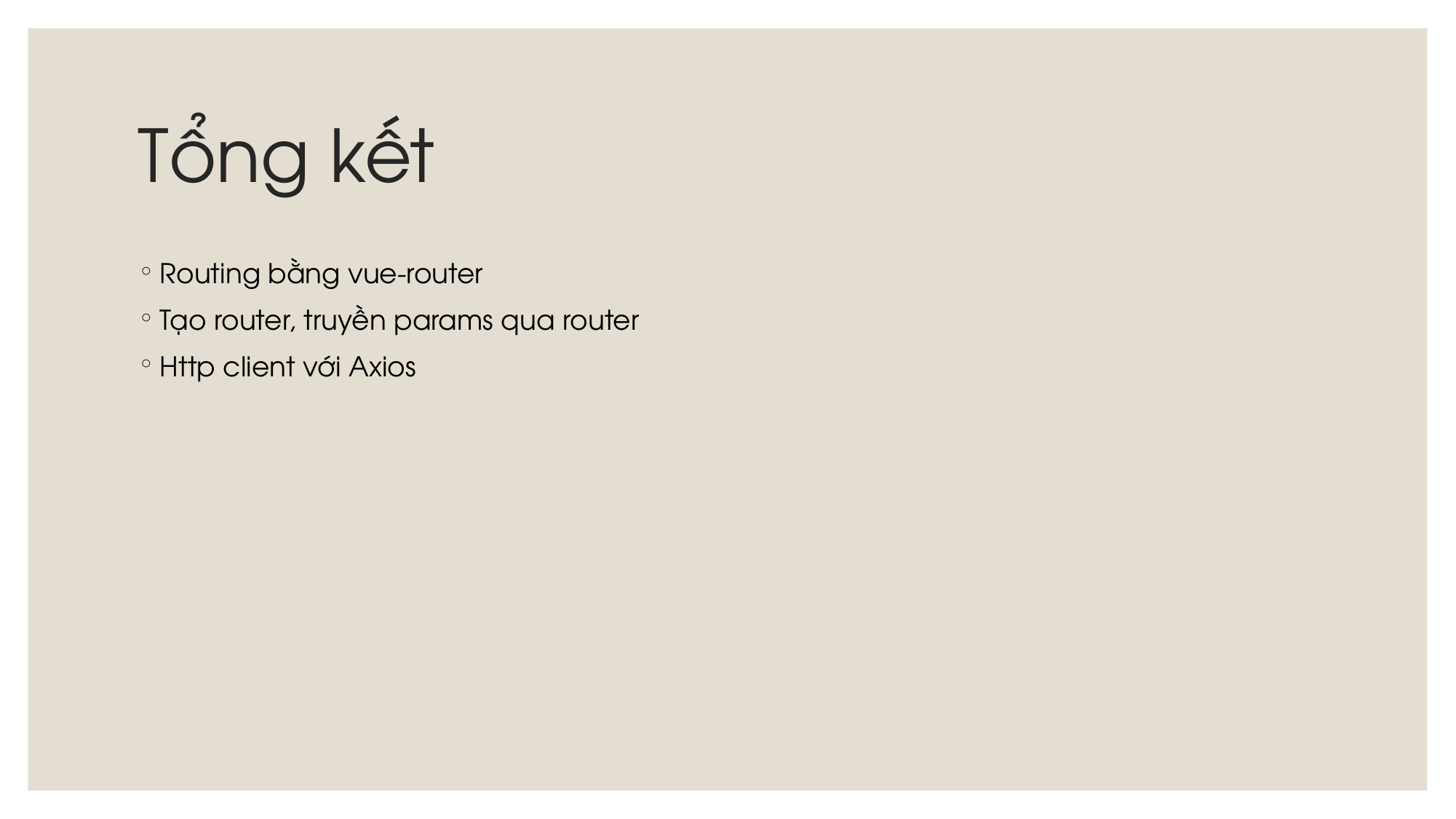

# Tổng kết
Routing bằng vue-router
Tạo router, truyền params qua router
Http client với Axios